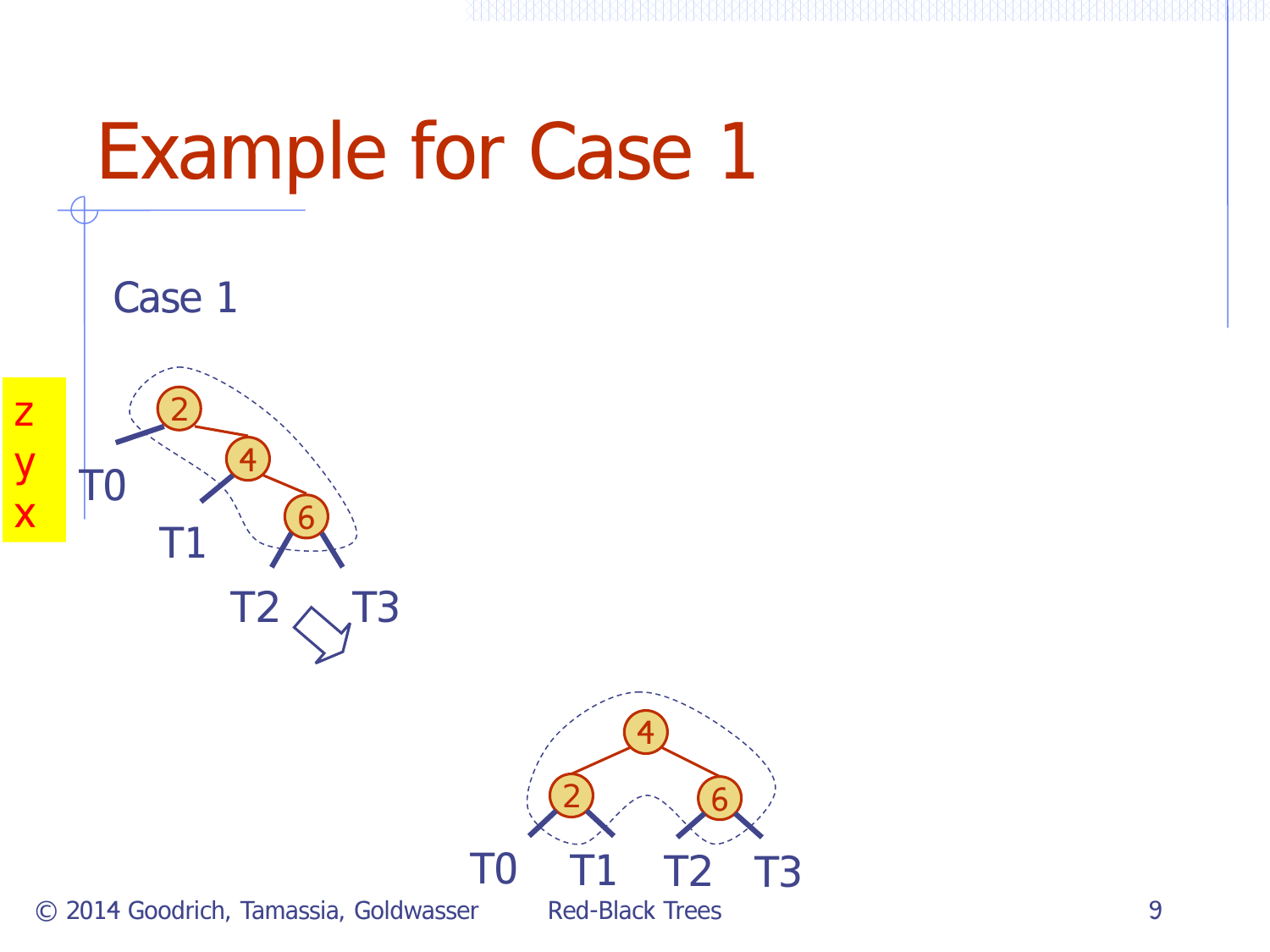

# Example for Case 1
Case 1

2
4
6
T0
T1
T2
T3
z
y
x

4
2
6
T0
T1
T2
T3
Red-Black Trees
9